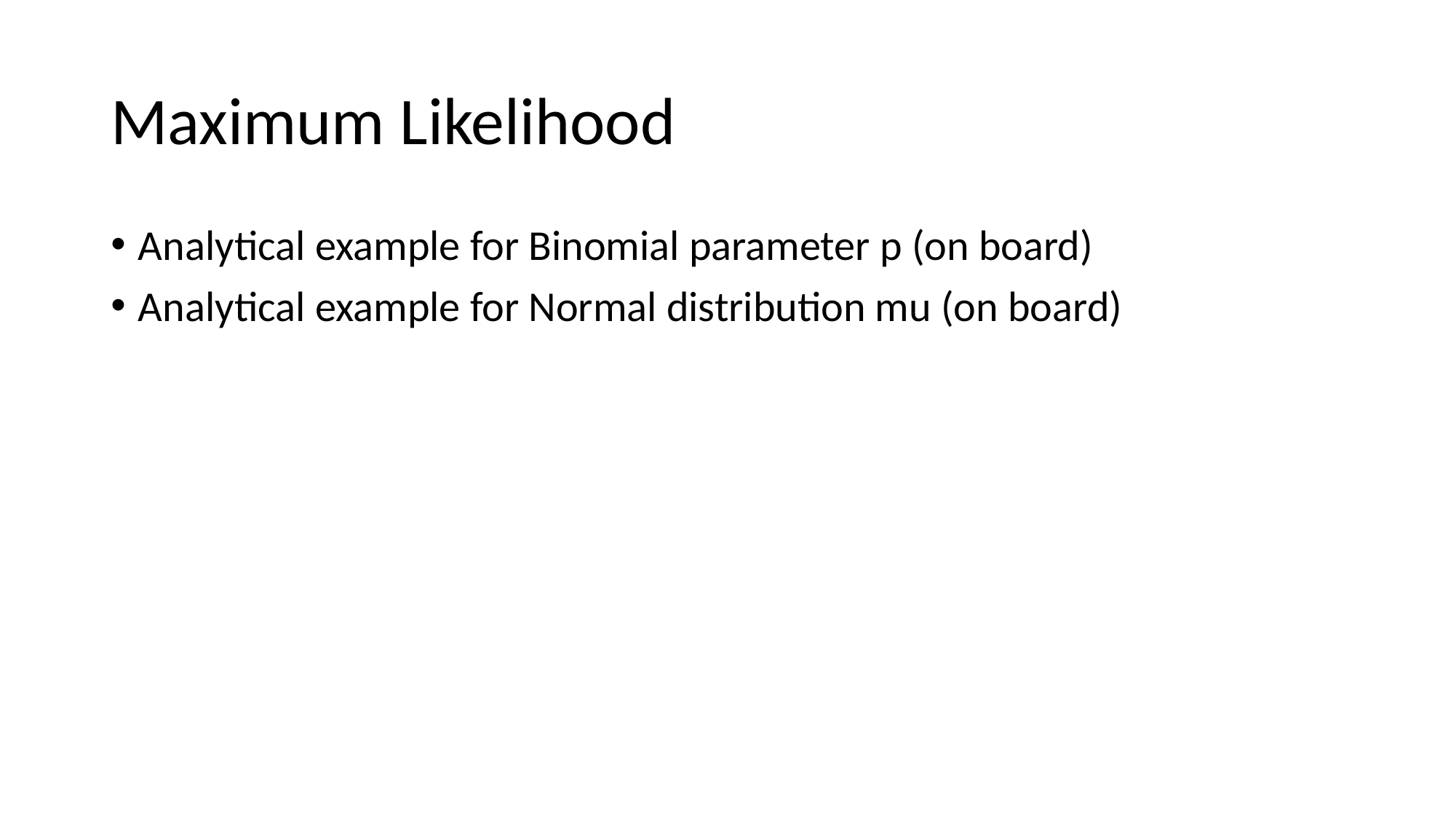

# Maximum Likelihood
Analytical example for Binomial parameter p (on board)
Analytical example for Normal distribution mu (on board)